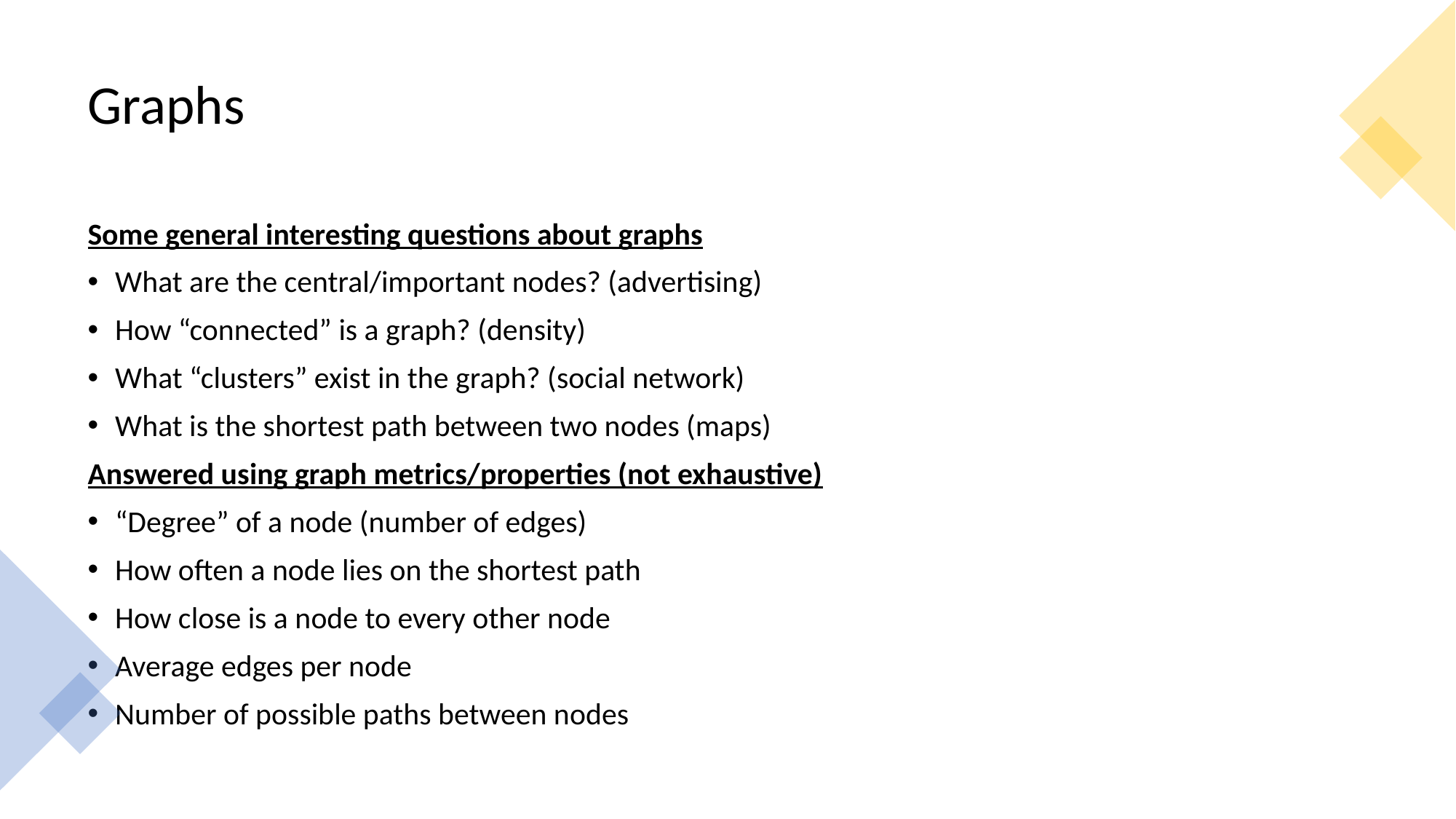

# Graphs
Some general interesting questions about graphs
What are the central/important nodes? (advertising)
How “connected” is a graph? (density)
What “clusters” exist in the graph? (social network)
What is the shortest path between two nodes (maps)
Answered using graph metrics/properties (not exhaustive)
“Degree” of a node (number of edges)
How often a node lies on the shortest path
How close is a node to every other node
Average edges per node
Number of possible paths between nodes